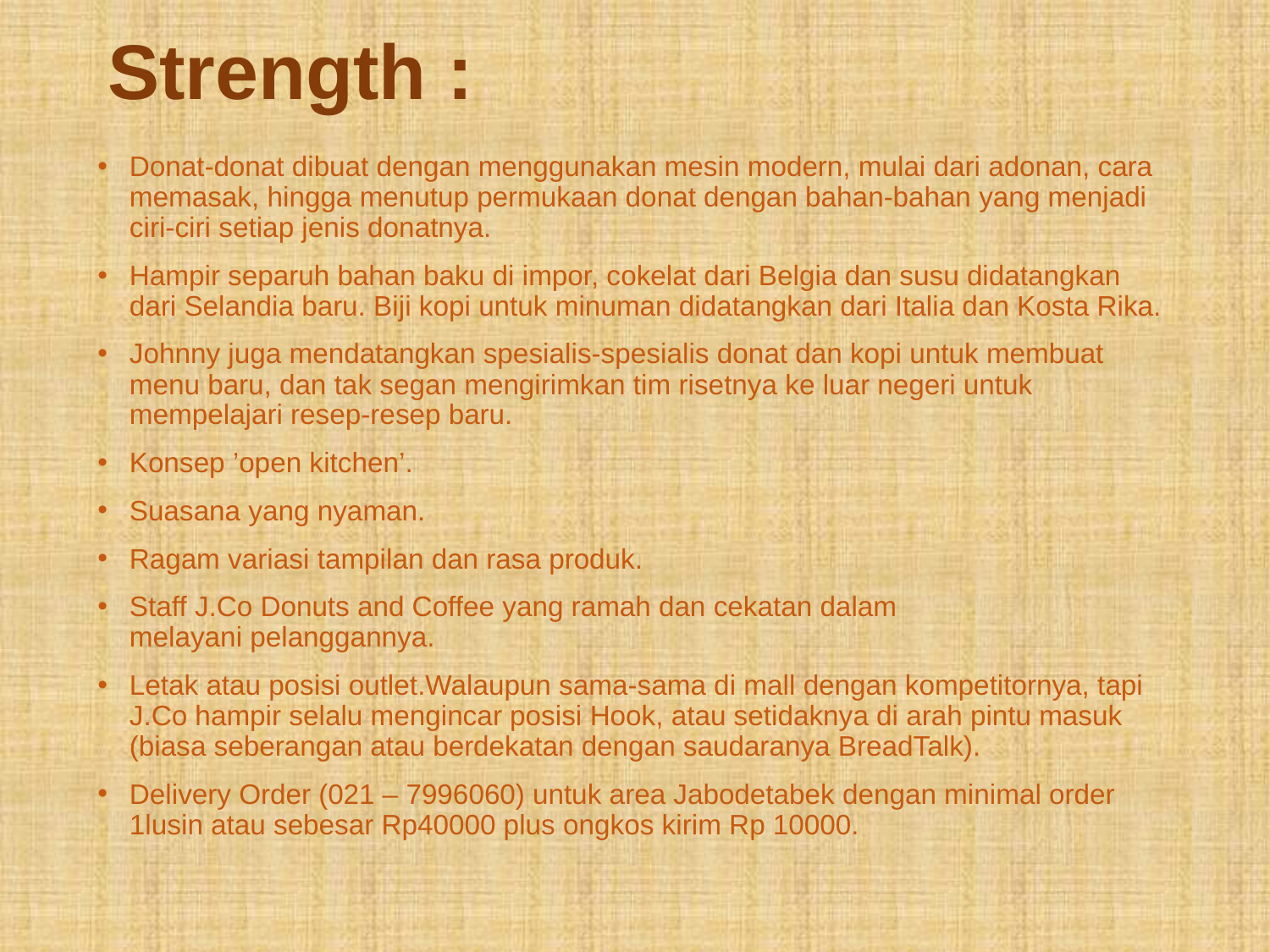

# Strength :
Donat-donat dibuat dengan menggunakan mesin modern, mulai dari adonan, cara memasak, hingga menutup permukaan donat dengan bahan-bahan yang menjadi ciri-ciri setiap jenis donatnya.
Hampir separuh bahan baku di impor, cokelat dari Belgia dan susu didatangkan dari Selandia baru. Biji kopi untuk minuman didatangkan dari Italia dan Kosta Rika.
Johnny juga mendatangkan spesialis-spesialis donat dan kopi untuk membuat menu baru, dan tak segan mengirimkan tim risetnya ke luar negeri untuk mempelajari resep-resep baru.
Konsep ’open kitchen’.
Suasana yang nyaman.
Ragam variasi tampilan dan rasa produk.
Staff J.Co Donuts and Coffee yang ramah dan cekatan dalam melayani pelanggannya.
Letak atau posisi outlet.Walaupun sama-sama di mall dengan kompetitornya, tapi J.Co hampir selalu mengincar posisi Hook, atau setidaknya di arah pintu masuk (biasa seberangan atau berdekatan dengan saudaranya BreadTalk).
Delivery Order (021 – 7996060) untuk area Jabodetabek dengan minimal order 1lusin atau sebesar Rp40000 plus ongkos kirim Rp 10000.